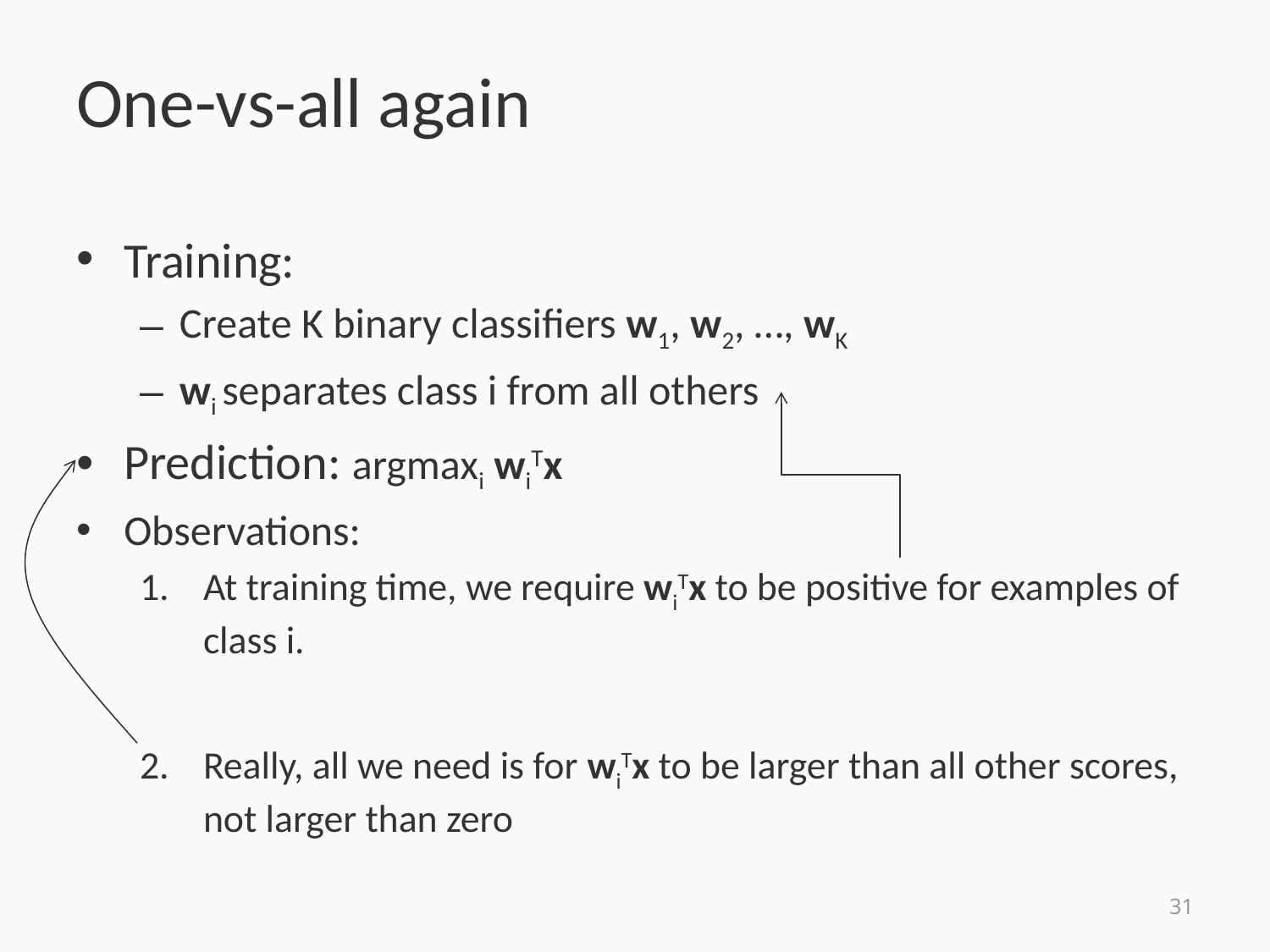

# One-vs-all again
Training:
Create K binary classifiers w1, w2, …, wK
wi separates class i from all others
Prediction: argmaxi wiTx
Observations:
At training time, we require wiTx to be positive for examples of class i.

Really, all we need is for wiTx to be larger than all other scores, not larger than zero

31